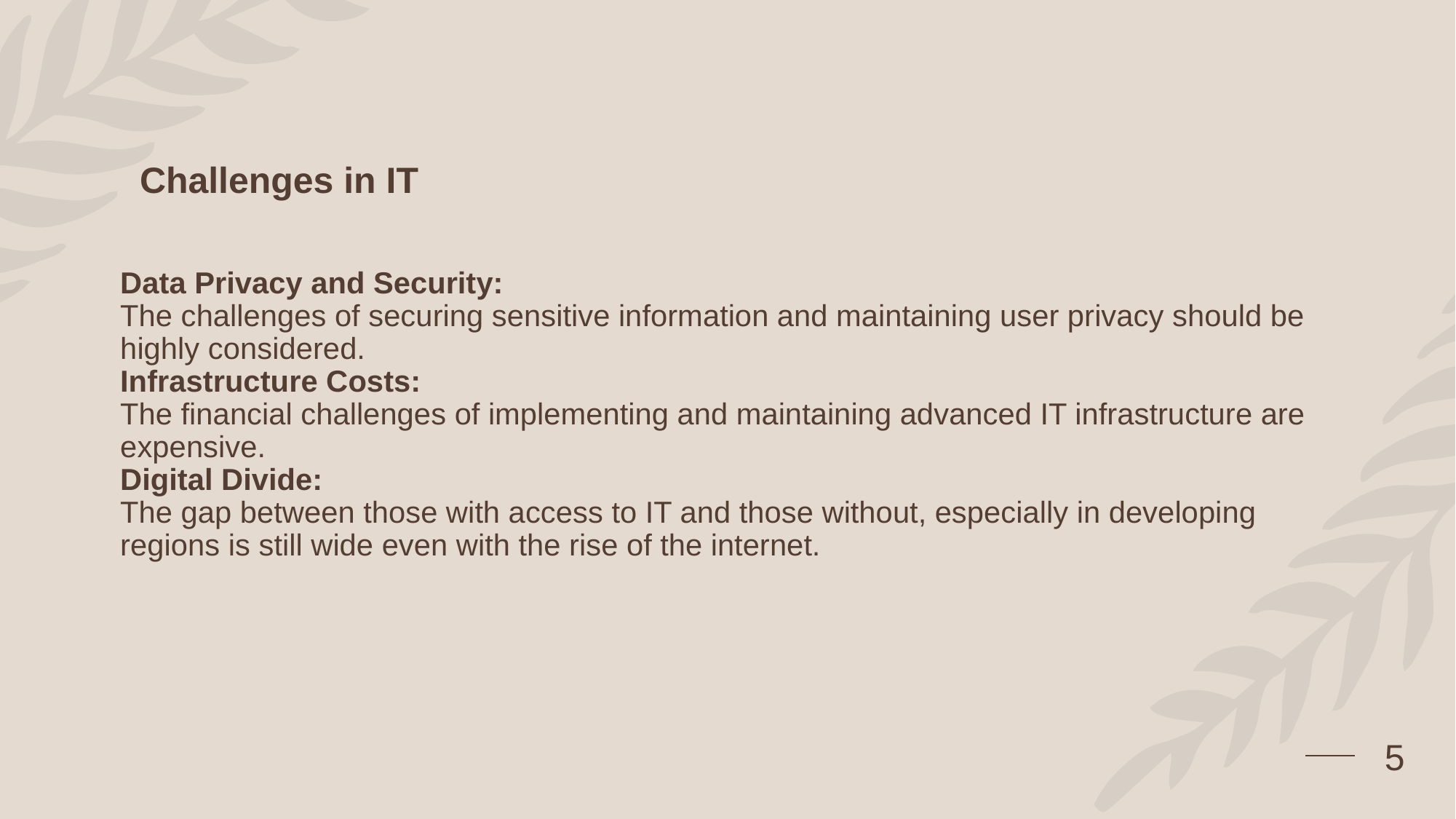

Challenges in IT
# Data Privacy and Security: The challenges of securing sensitive information and maintaining user privacy should be highly considered. Infrastructure Costs: The financial challenges of implementing and maintaining advanced IT infrastructure are expensive. Digital Divide: The gap between those with access to IT and those without, especially in developing regions is still wide even with the rise of the internet.
5